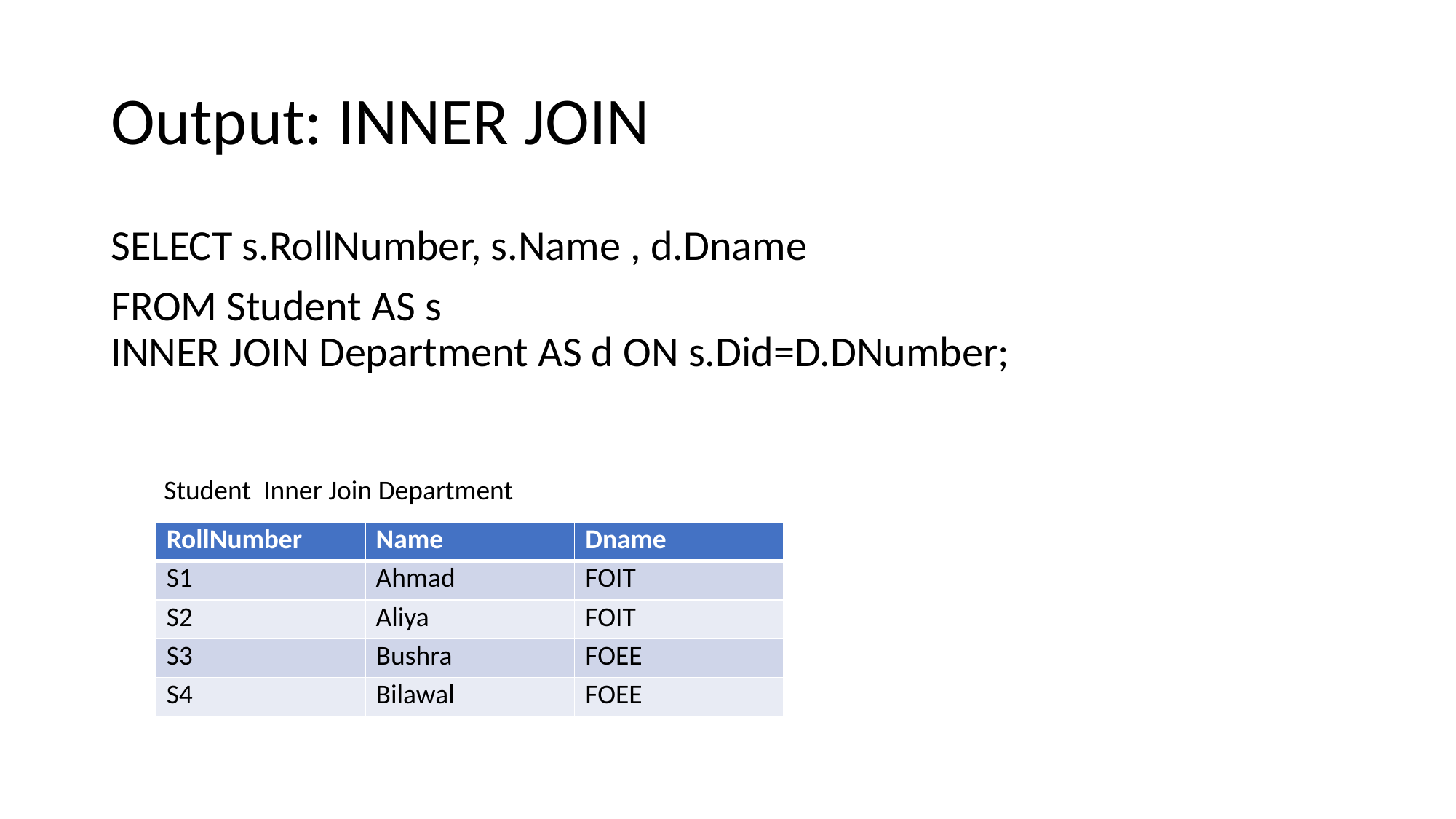

# Output: INNER JOIN
SELECT s.RollNumber, s.Name , d.Dname
FROM Student AS s 
INNER JOIN Department AS d ON s.Did=D.DNumber;
Student  Inner Join Department
| RollNumber | Name | Dname |
| --- | --- | --- |
| S1 | Ahmad | FOIT |
| S2 | Aliya | FOIT |
| S3 | Bushra | FOEE |
| S4 | Bilawal | FOEE |